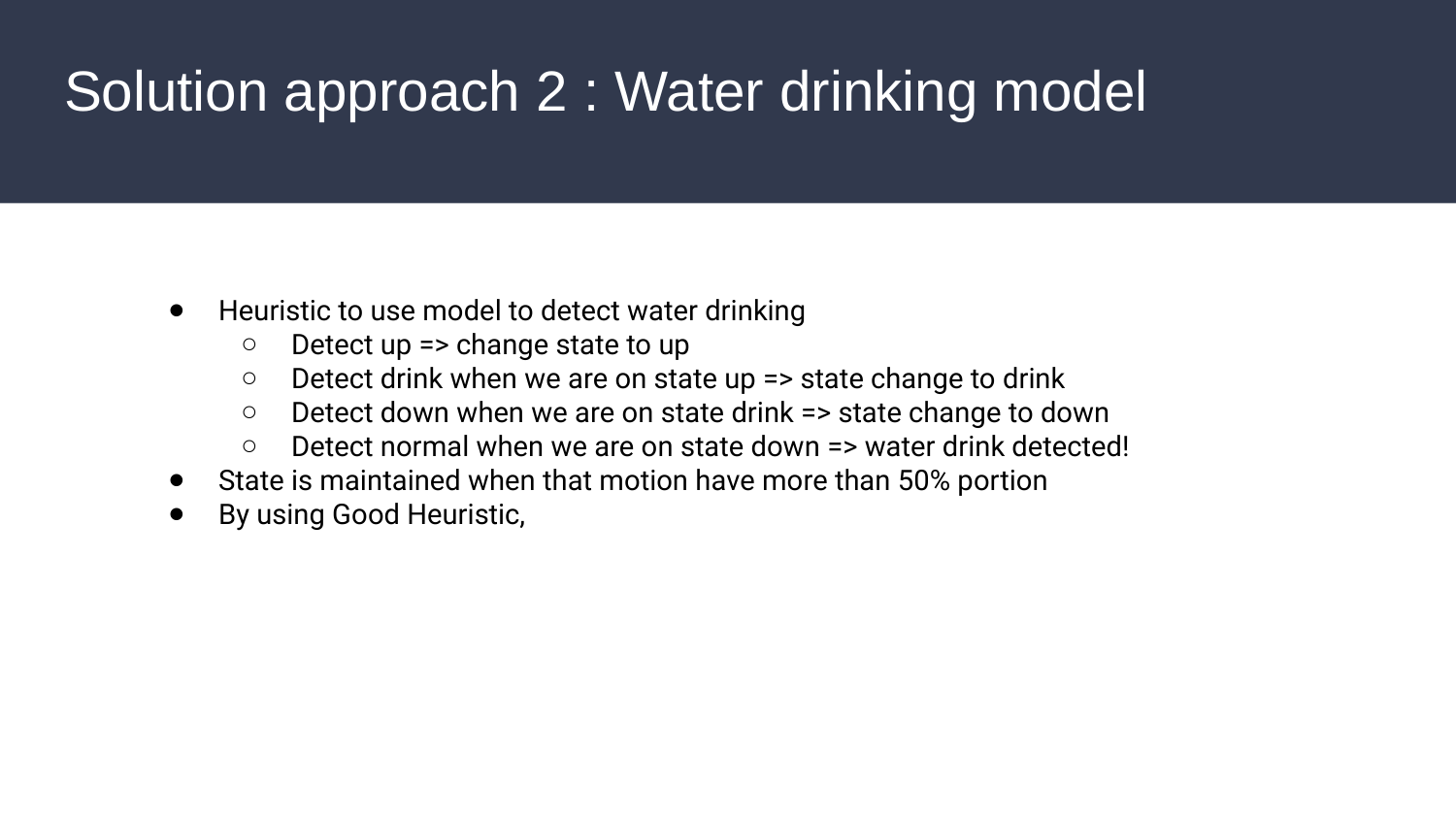

# Solution approach 2 : Water drinking model
Heuristic to use model to detect water drinking
Detect up => change state to up
Detect drink when we are on state up => state change to drink
Detect down when we are on state drink => state change to down
Detect normal when we are on state down => water drink detected!
State is maintained when that motion have more than 50% portion
By using Good Heuristic,